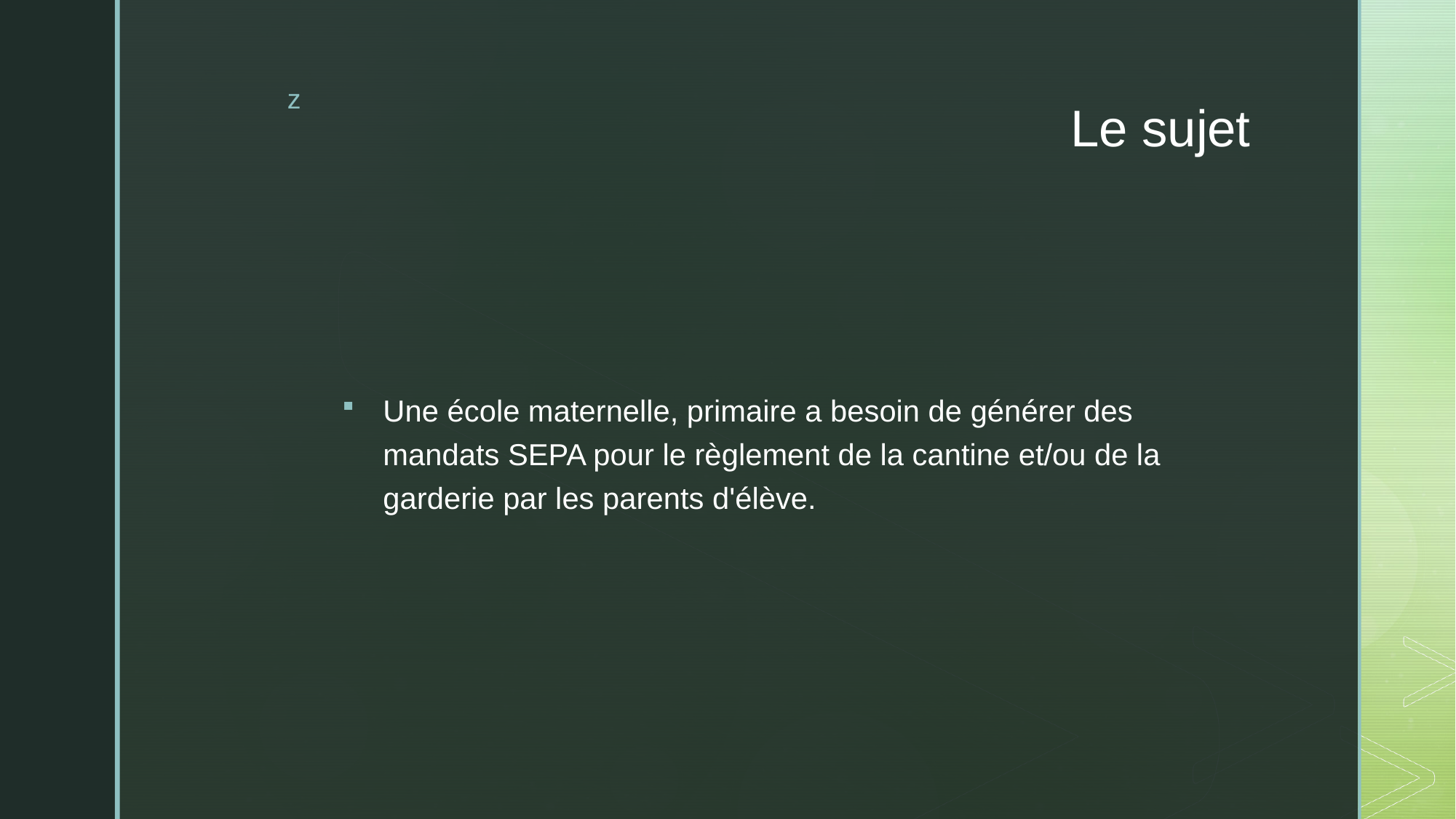

# Le sujet
Une école maternelle, primaire a besoin de générer des mandats SEPA pour le règlement de la cantine et/ou de la garderie par les parents d'élève.